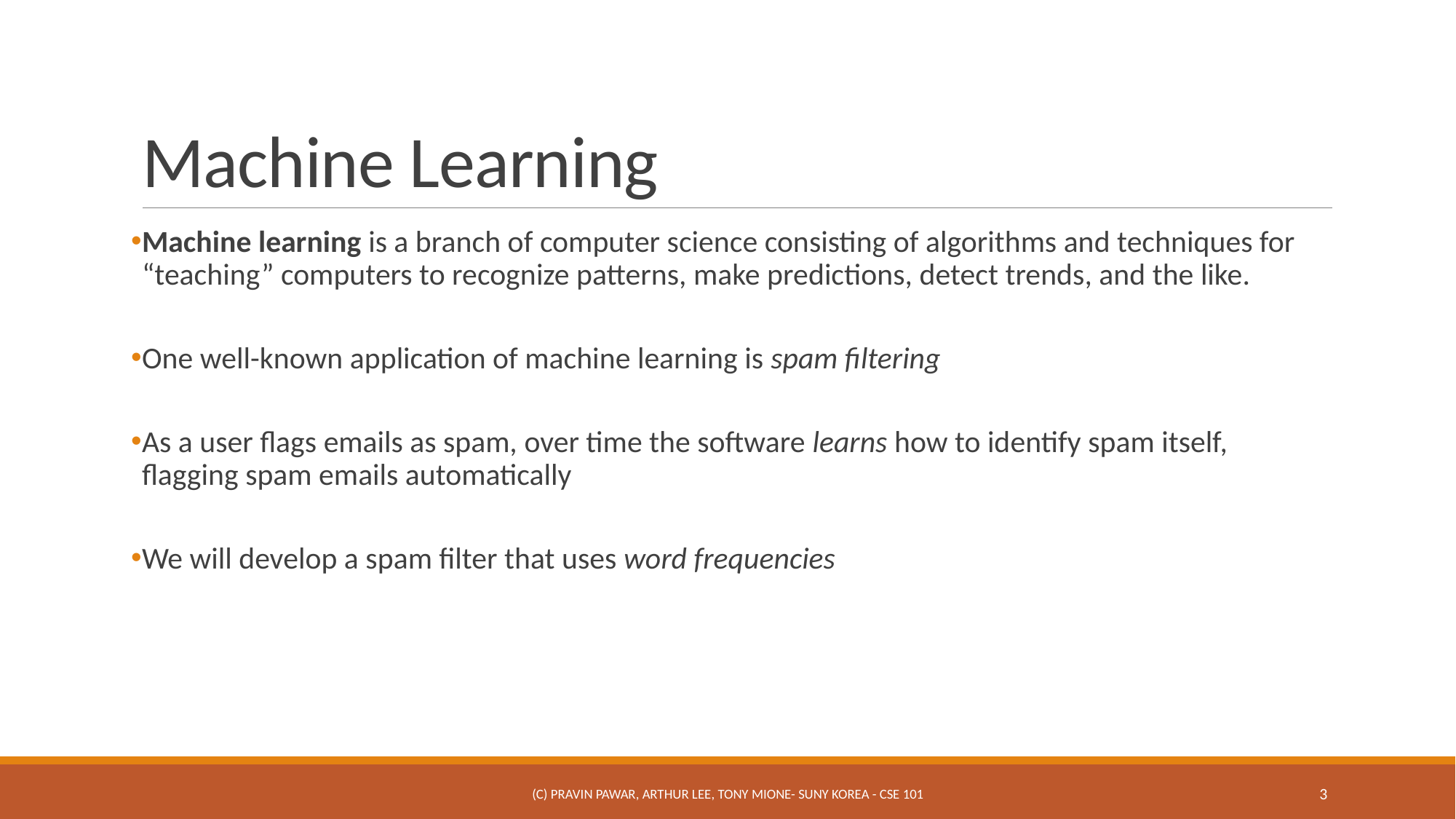

# Machine Learning
Machine learning is a branch of computer science consisting of algorithms and techniques for “teaching” computers to recognize patterns, make predictions, detect trends, and the like.

One well-known application of machine learning is spam filtering

As a user flags emails as spam, over time the software learns how to identify spam itself, flagging spam emails automatically

We will develop a spam filter that uses word frequencies

(c) Pravin Pawar, Arthur Lee, Tony Mione- SUNY Korea - CSE 101
3